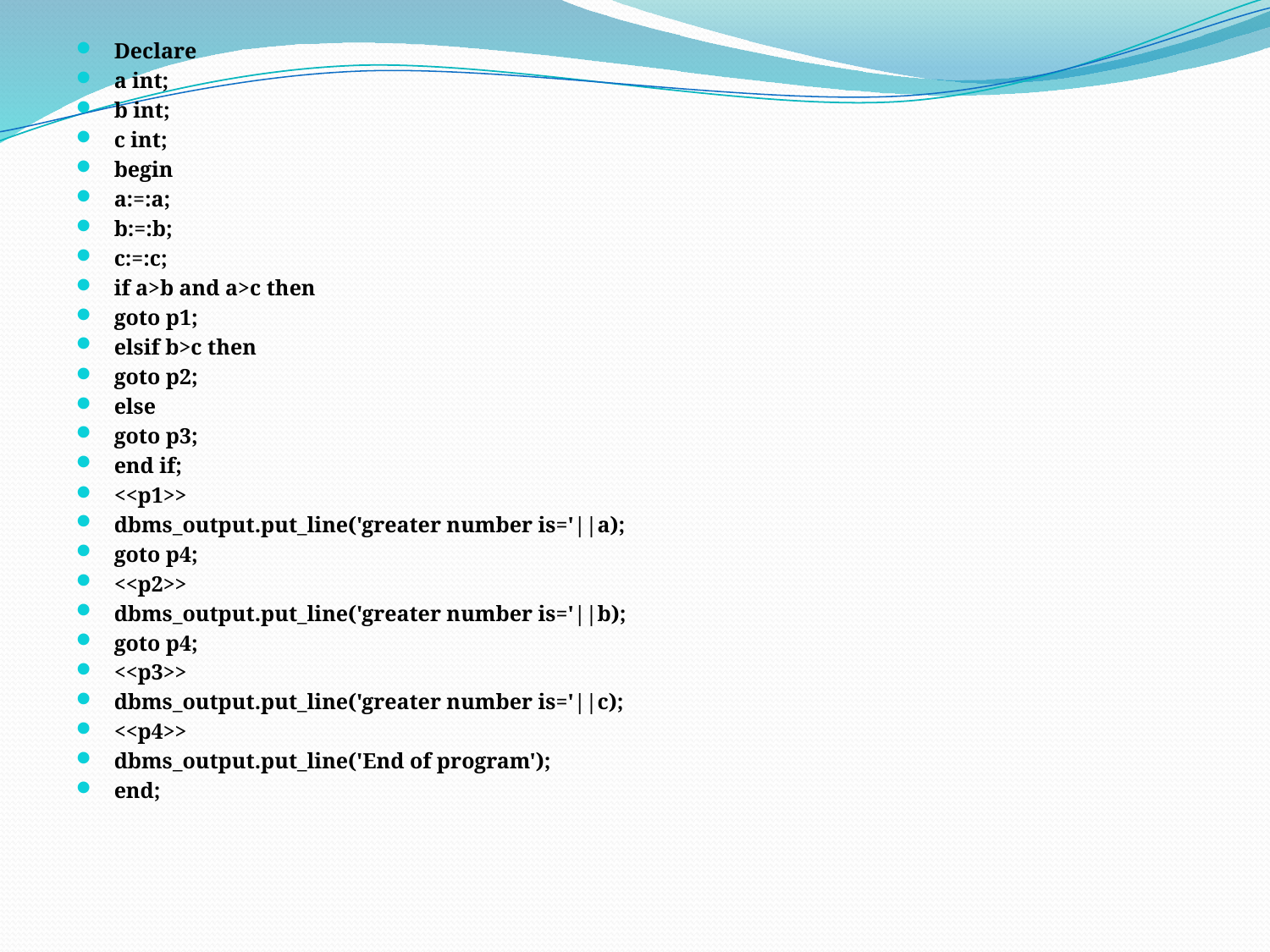

Declare
a int;
b int;
c int;
begin
a:=:a;
b:=:b;
c:=:c;
if a>b and a>c then
goto p1;
elsif b>c then
goto p2;
else
goto p3;
end if;
<<p1>>
dbms_output.put_line('greater number is='||a);
goto p4;
<<p2>>
dbms_output.put_line('greater number is='||b);
goto p4;
<<p3>>
dbms_output.put_line('greater number is='||c);
<<p4>>
dbms_output.put_line('End of program');
end;